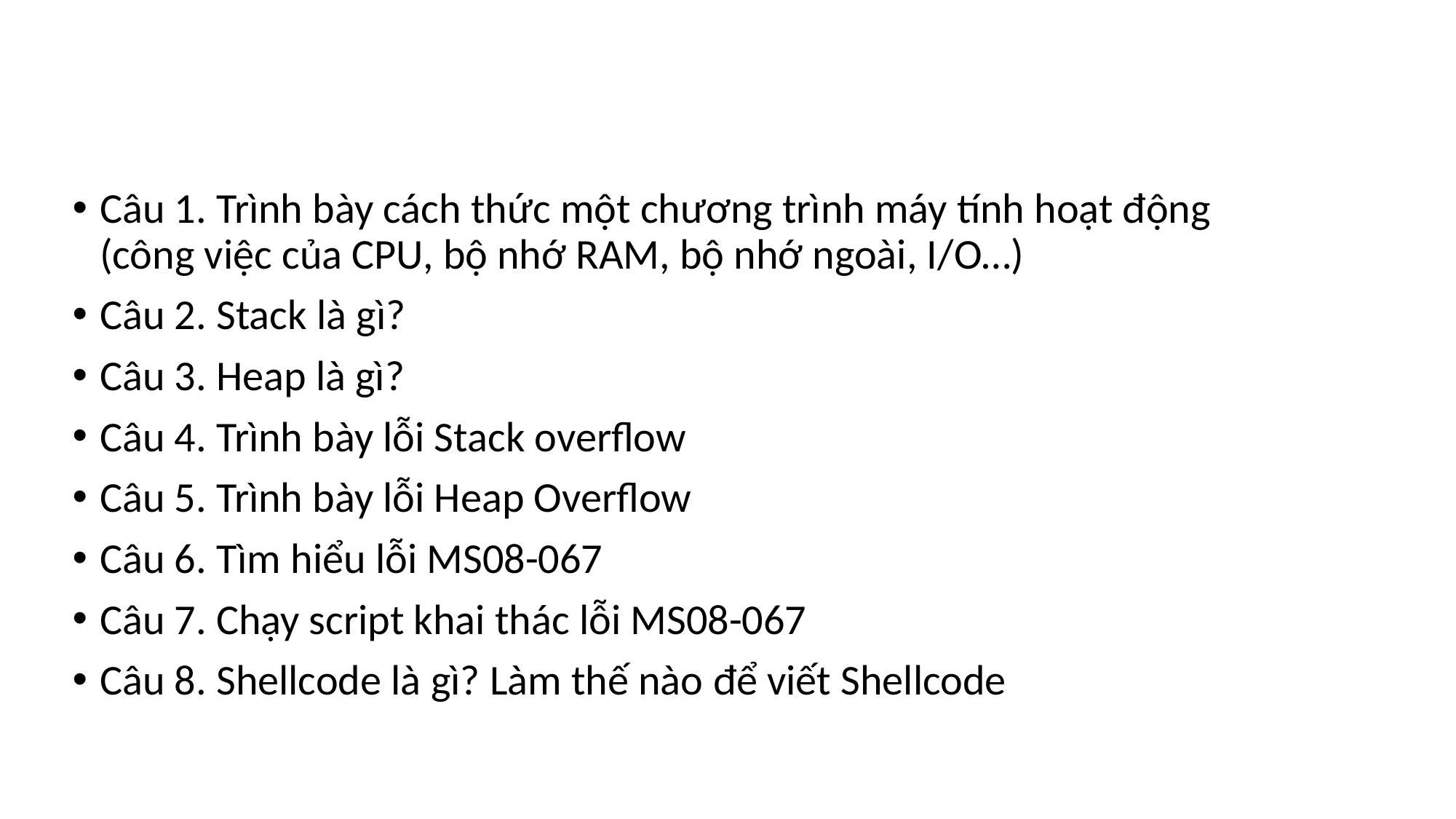

Câu 1. Trình bày cách thức một chương trình máy tính hoạt động (công việc của CPU, bộ nhớ RAM, bộ nhớ ngoài, I/O…)
Câu 2. Stack là gì?
Câu 3. Heap là gì?
Câu 4. Trình bày lỗi Stack overflow
Câu 5. Trình bày lỗi Heap Overflow
Câu 6. Tìm hiểu lỗi MS08-067
Câu 7. Chạy script khai thác lỗi MS08-067
Câu 8. Shellcode là gì? Làm thế nào để viết Shellcode